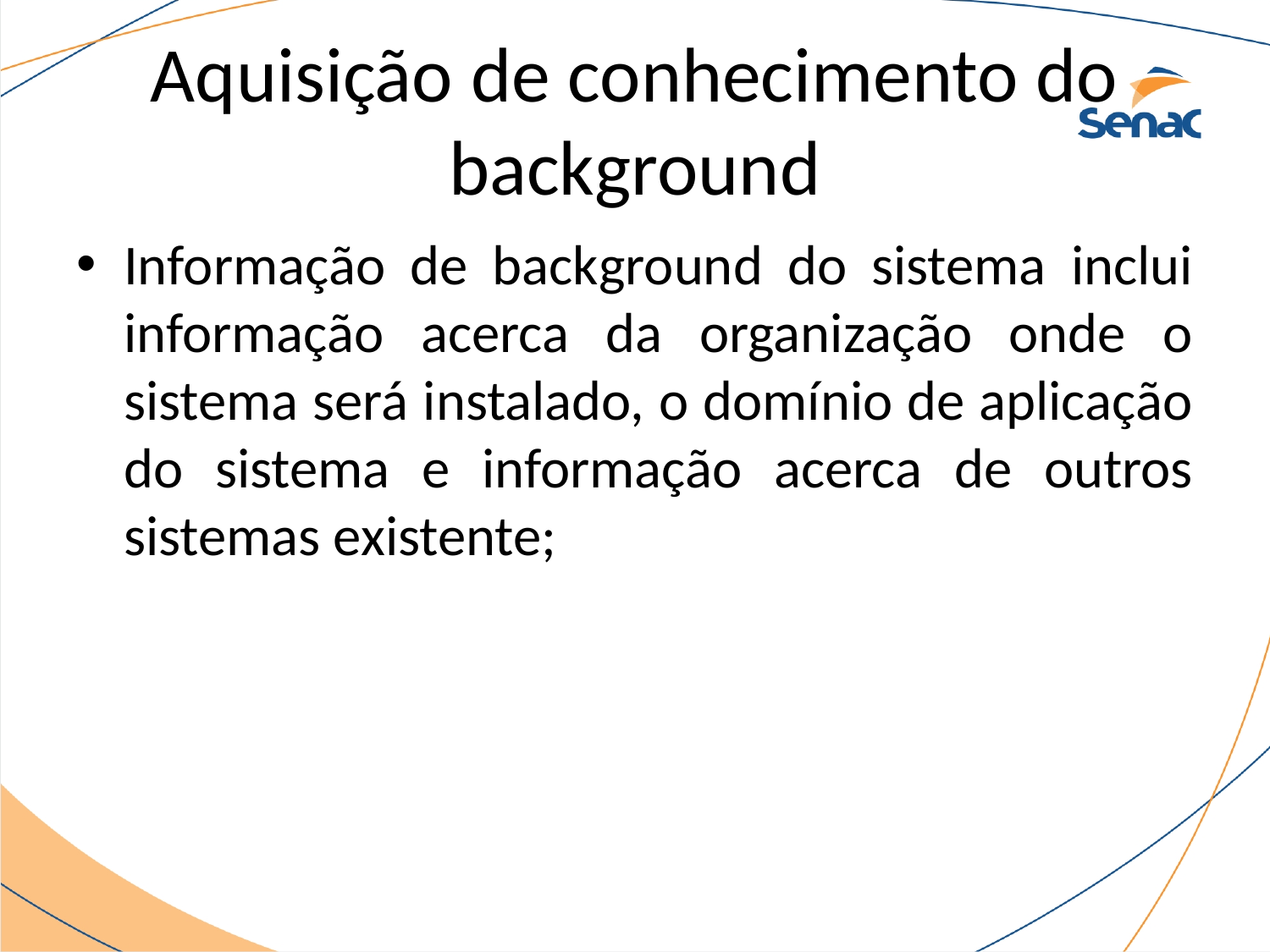

# Aquisição de conhecimento do background
Informação de background do sistema inclui informação acerca da organização onde o sistema será instalado, o domínio de aplicação do sistema e informação acerca de outros sistemas existente;